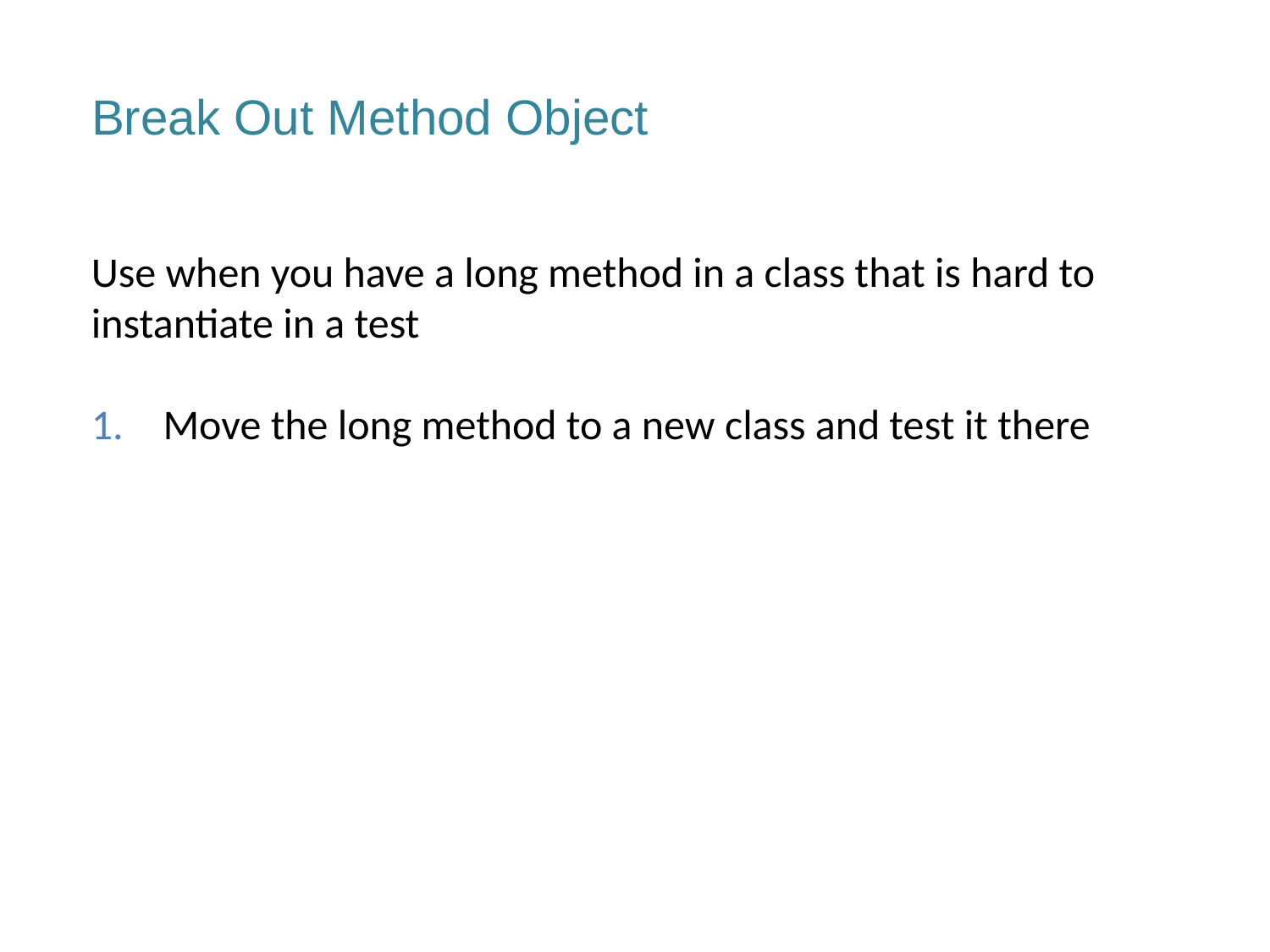

Break Out Method Object
Use when you have a long method in a class that is hard to instantiate in a test

Move the long method to a new class and test it there